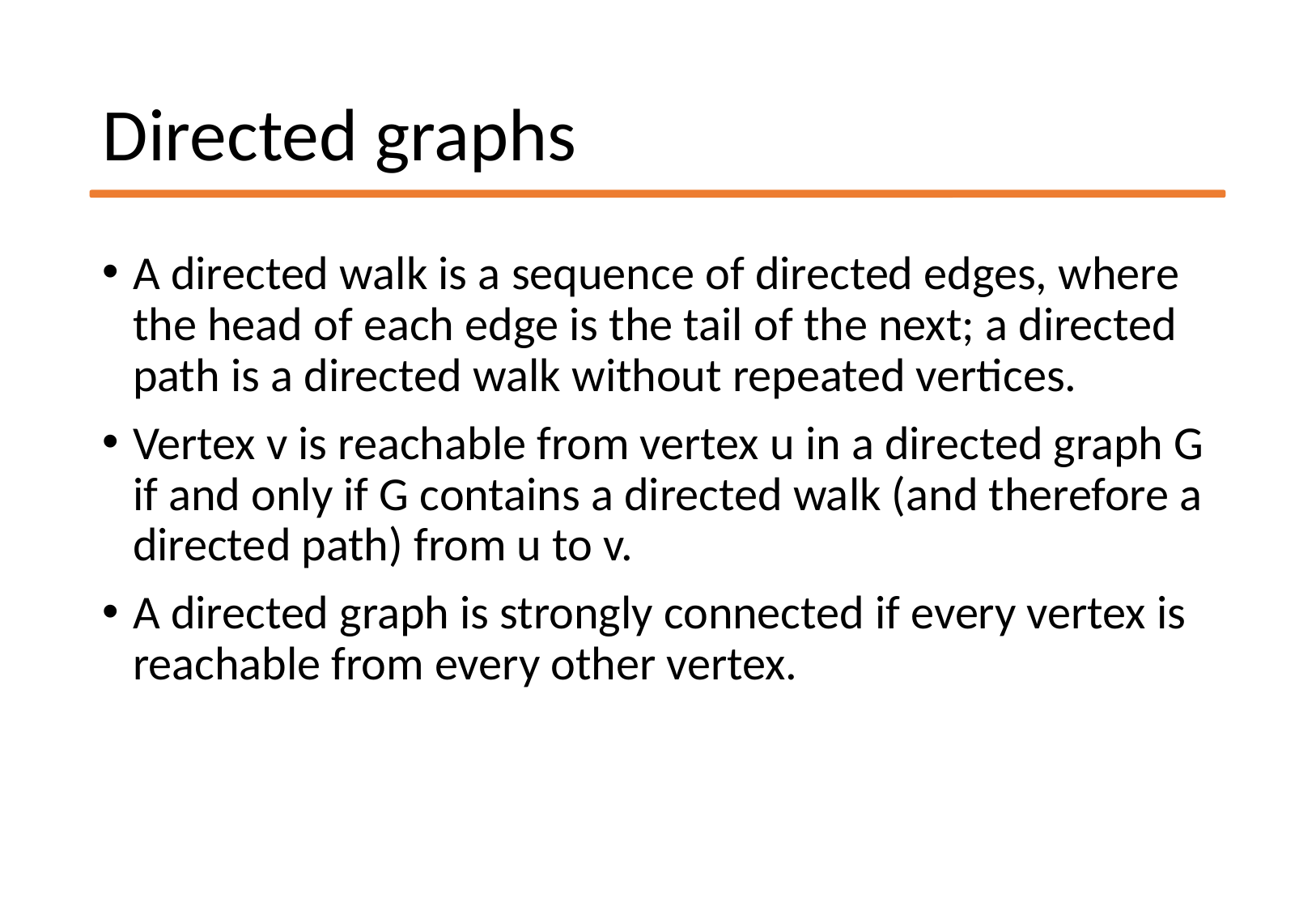

# Directed graphs
A directed walk is a sequence of directed edges, where the head of each edge is the tail of the next; a directed path is a directed walk without repeated vertices.
Vertex v is reachable from vertex u in a directed graph G if and only if G contains a directed walk (and therefore a directed path) from u to v.
A directed graph is strongly connected if every vertex is reachable from every other vertex.